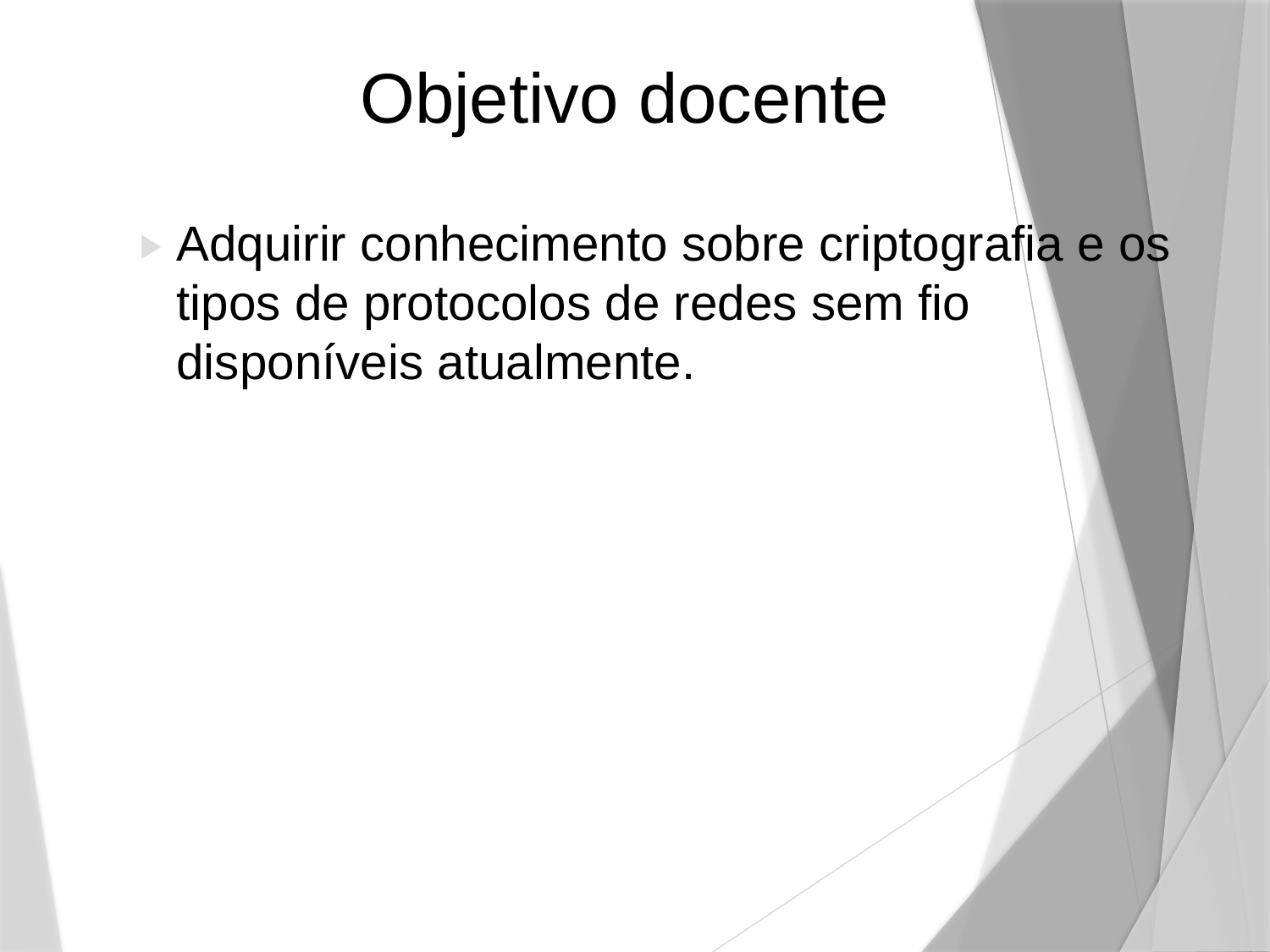

Objetivo docente
Adquirir conhecimento sobre criptografia e os tipos de protocolos de redes sem fio disponíveis atualmente.